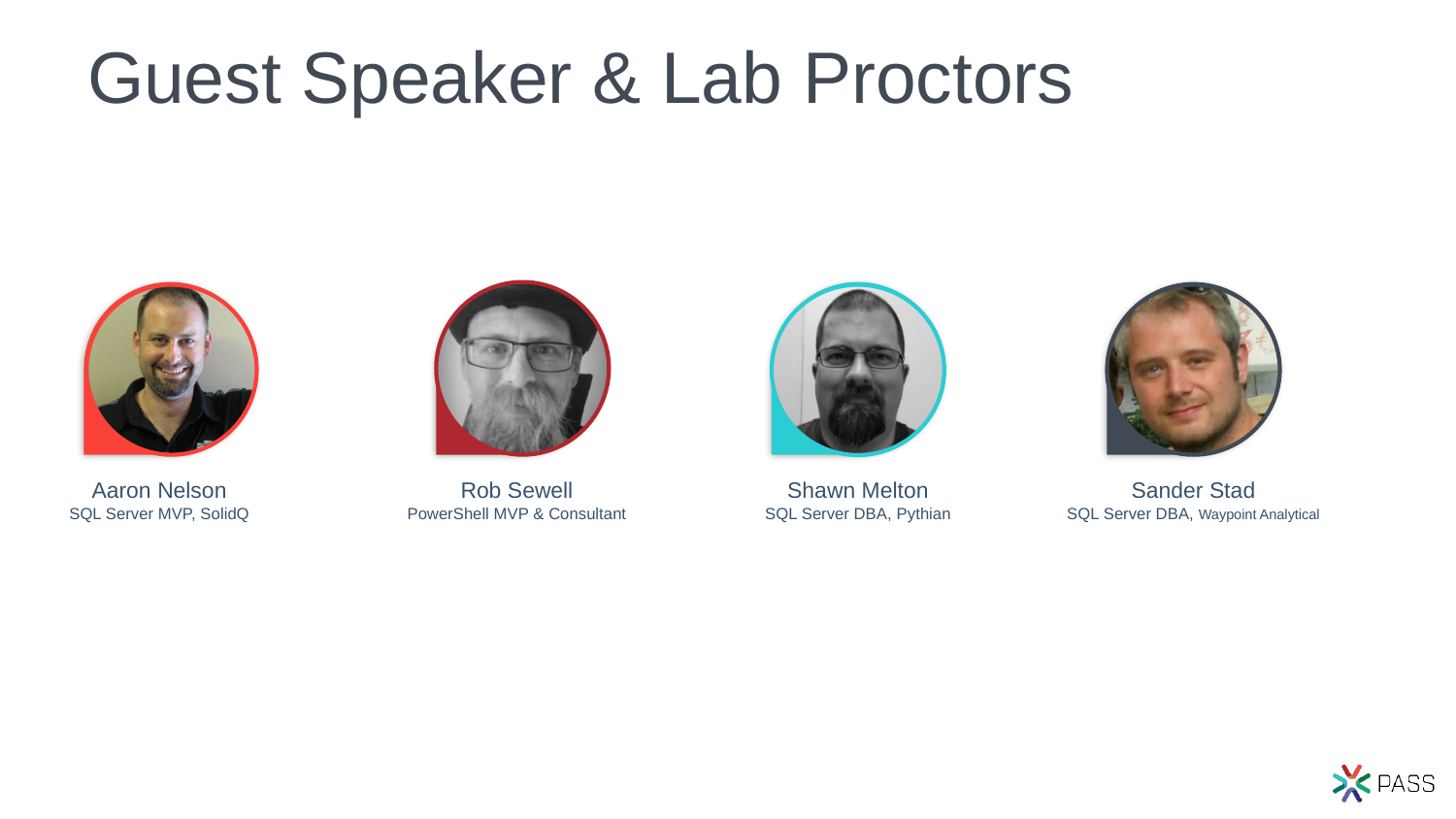

# Guest Speaker & Lab Proctors

Aaron Nelson
SQL Server MVP, SolidQ
Rob Sewell
PowerShell MVP & Consultant
Shawn Melton
SQL Server DBA, Pythian
Sander Stad
SQL Server DBA, Waypoint Analytical